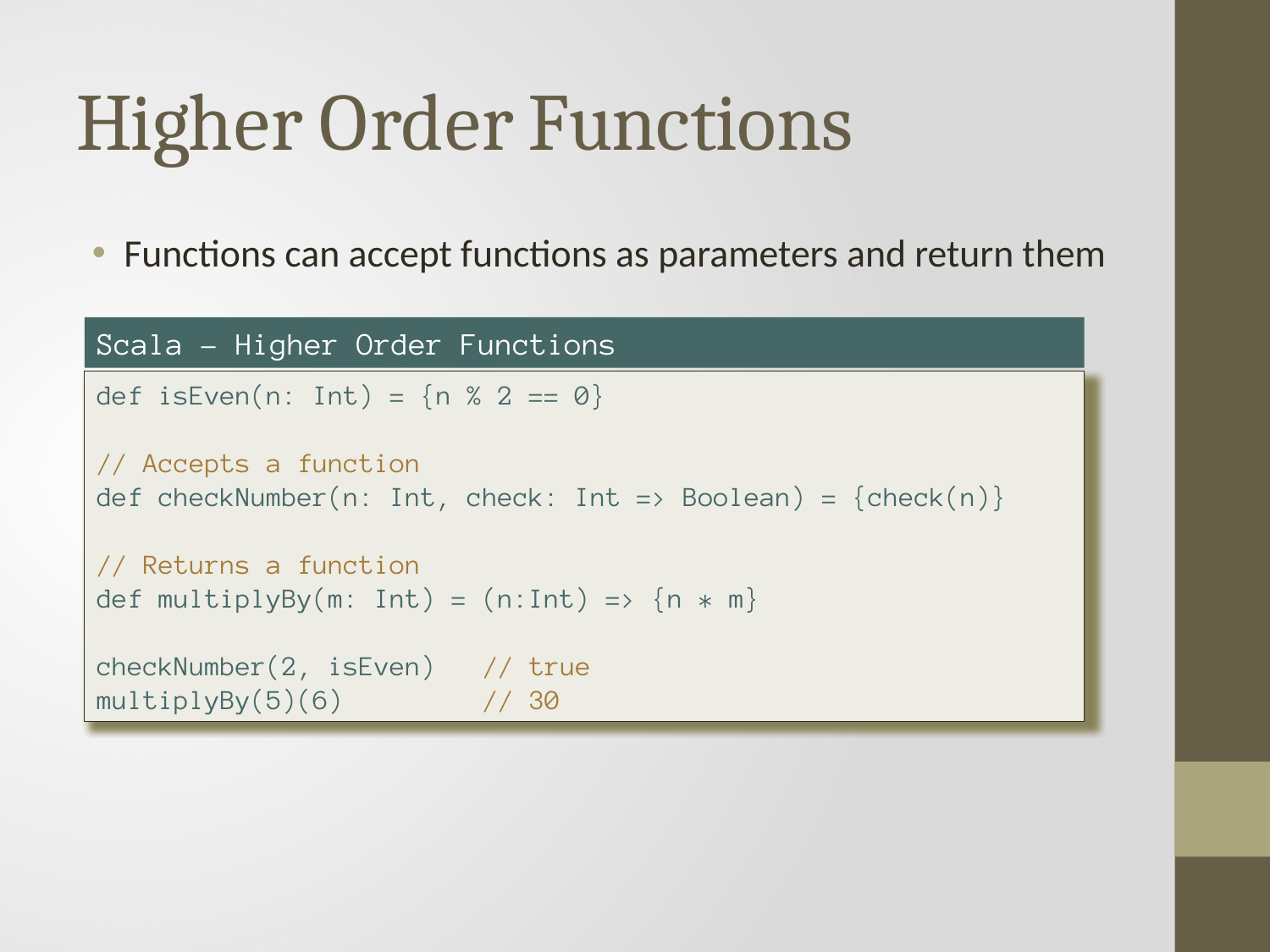

# Higher Order Functions
Functions can accept functions as parameters and return them

Scala – Higher Order Functions
def isEven(n: Int) = {n % 2 == 0}

// Accepts a function
def checkNumber(n: Int, check: Int => Boolean) = {check(n)}

// Returns a function
def multiplyBy(m: Int) = (n:Int) => {n * m}

checkNumber(2, isEven)   // true
multiplyBy(5)(6)         // 30